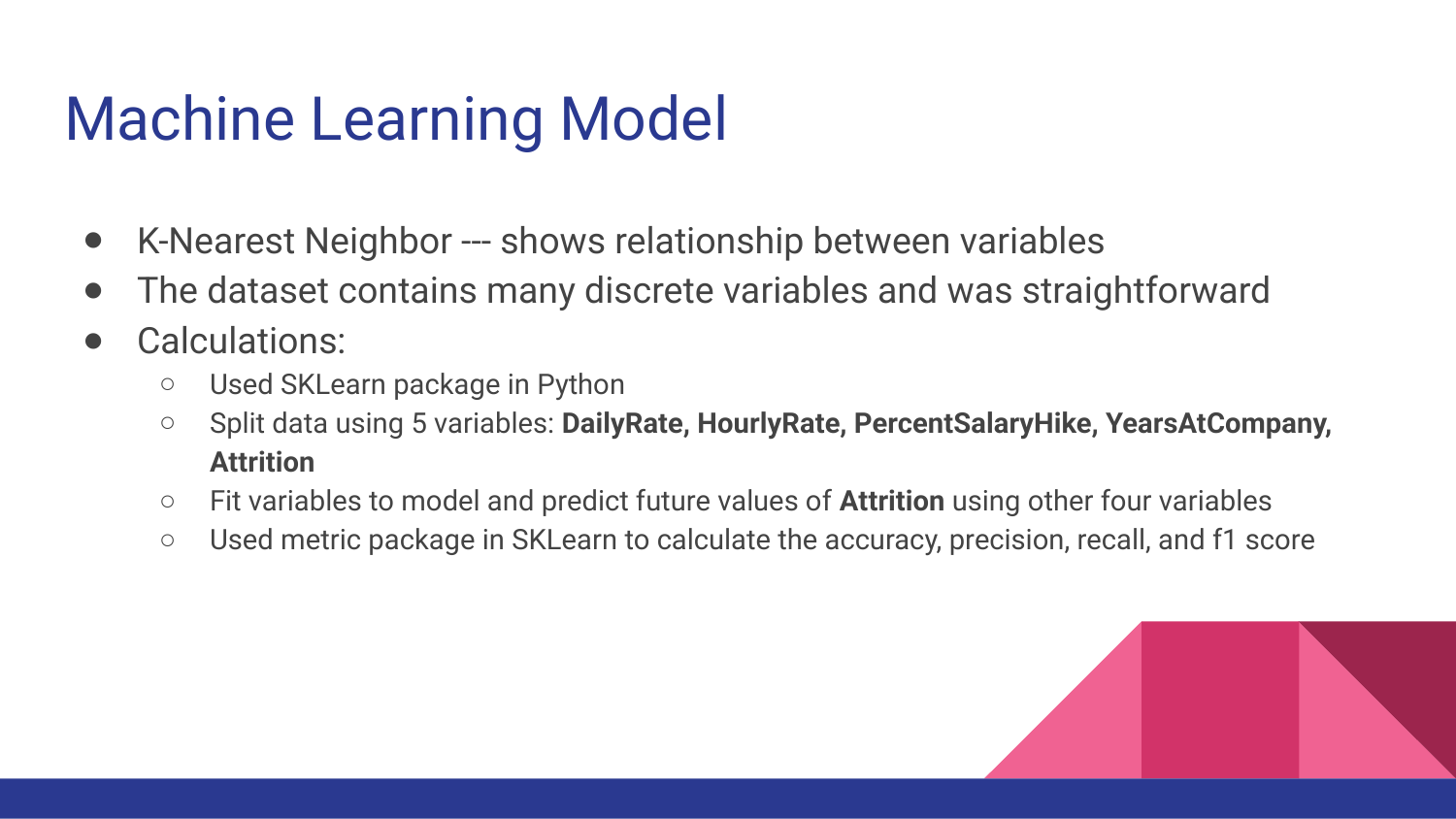

# Machine Learning Model
K-Nearest Neighbor --- shows relationship between variables
The dataset contains many discrete variables and was straightforward
Calculations:
Used SKLearn package in Python
Split data using 5 variables: DailyRate, HourlyRate, PercentSalaryHike, YearsAtCompany, Attrition
Fit variables to model and predict future values of Attrition using other four variables
Used metric package in SKLearn to calculate the accuracy, precision, recall, and f1 score